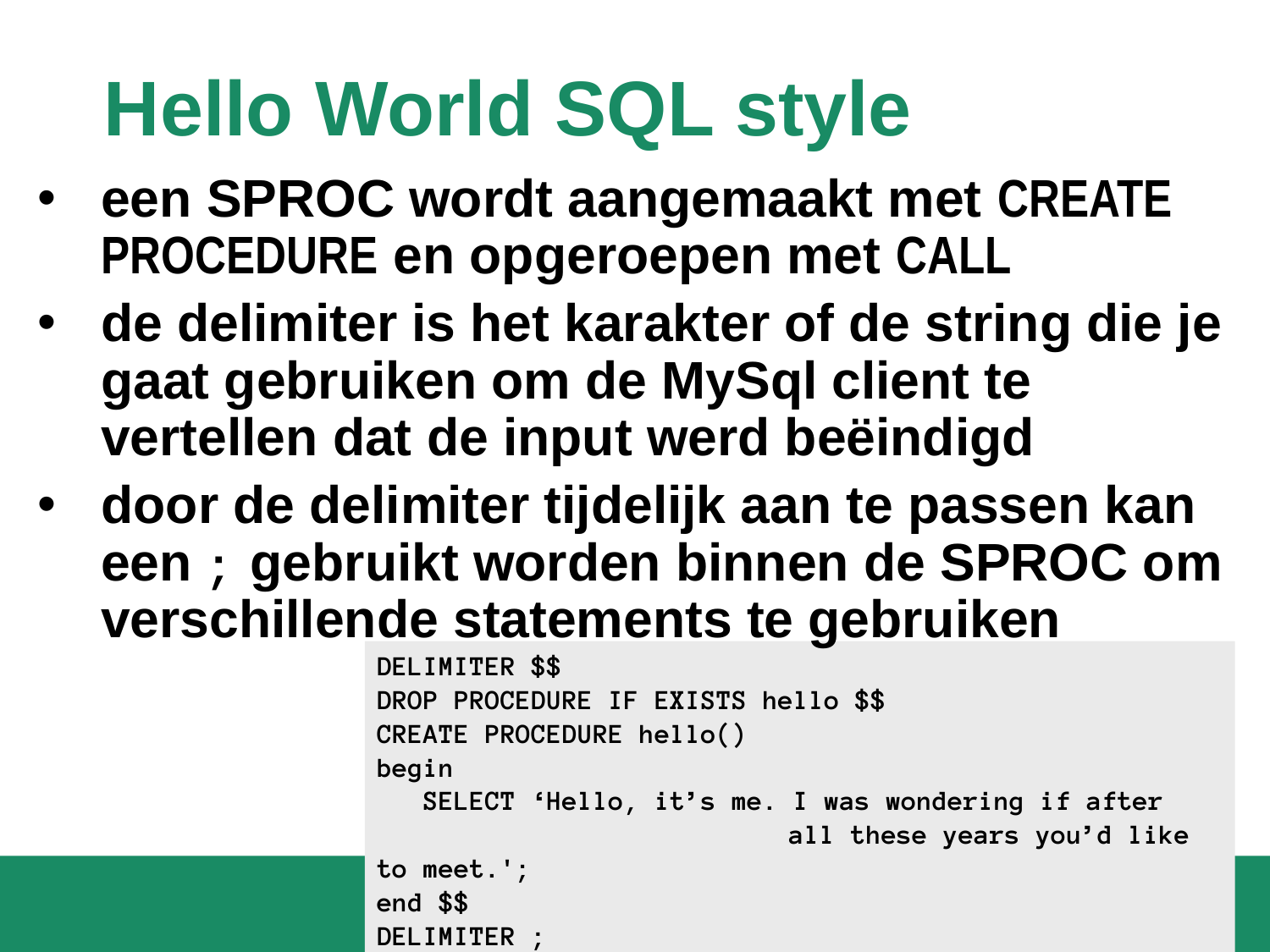

# Hello World SQL style
een SPROC wordt aangemaakt met CREATE PROCEDURE en opgeroepen met CALL
de delimiter is het karakter of de string die je gaat gebruiken om de MySql client te vertellen dat de input werd beëindigd
door de delimiter tijdelijk aan te passen kan een ; gebruikt worden binnen de SPROC om verschillende statements te gebruiken

DELIMITER $$
DROP PROCEDURE IF EXISTS hello $$
CREATE PROCEDURE hello()
begin
   SELECT ‘Hello, it’s me. I was wondering if after 			  all these years you’d like to meet.';
end $$
DELIMITER ;
CALL hello();
6